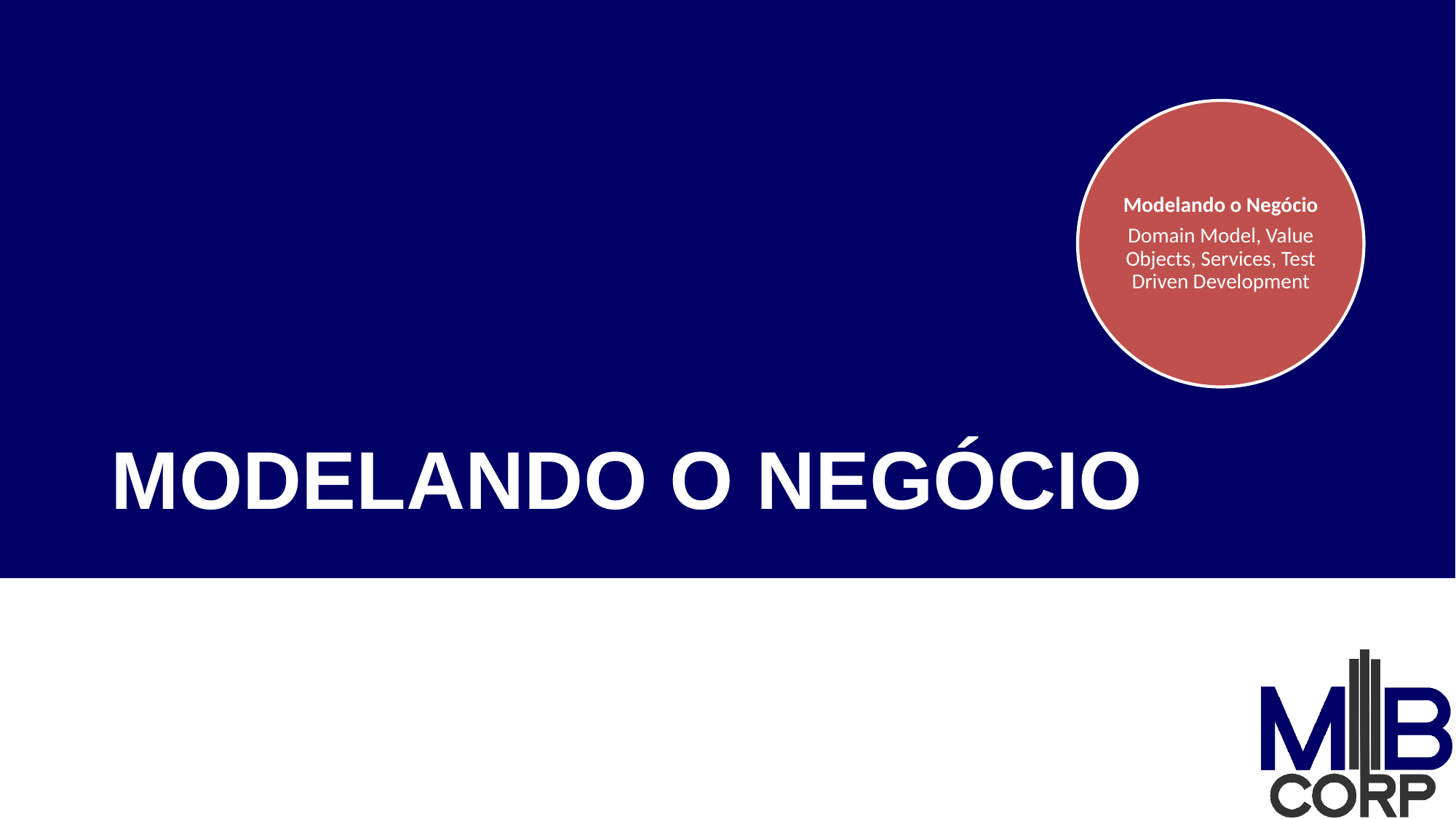

Modelando o Negócio
Domain Model, Value Objects, Services, Test Driven Development
# MODELANDO O NEGÓCIO